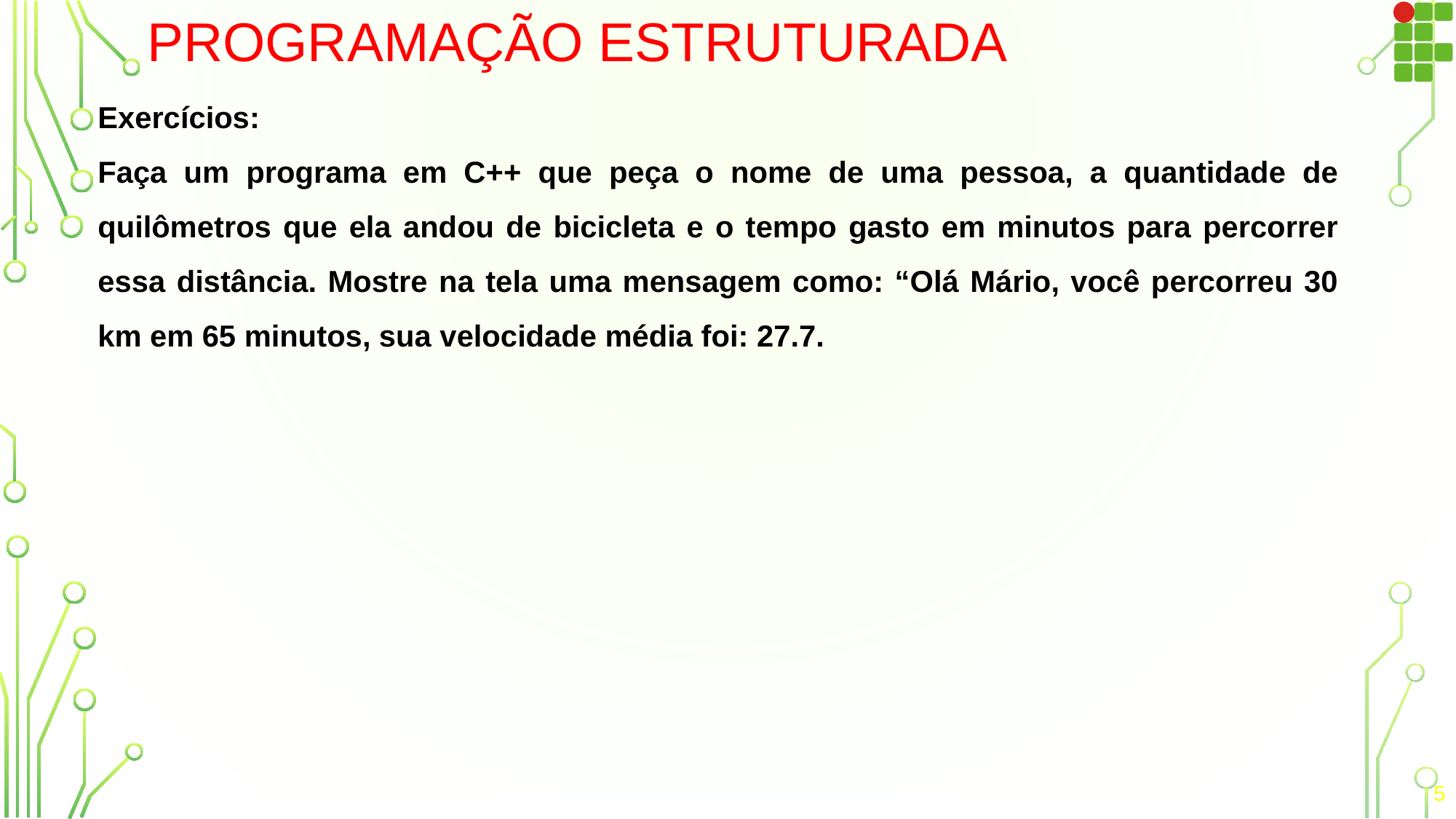

# Programação Estruturada
Exercícios:
Faça um programa em C++ que peça o nome de uma pessoa, a quantidade de quilômetros que ela andou de bicicleta e o tempo gasto em minutos para percorrer essa distância. Mostre na tela uma mensagem como: “Olá Mário, você percorreu 30 km em 65 minutos, sua velocidade média foi: 27.7.
5